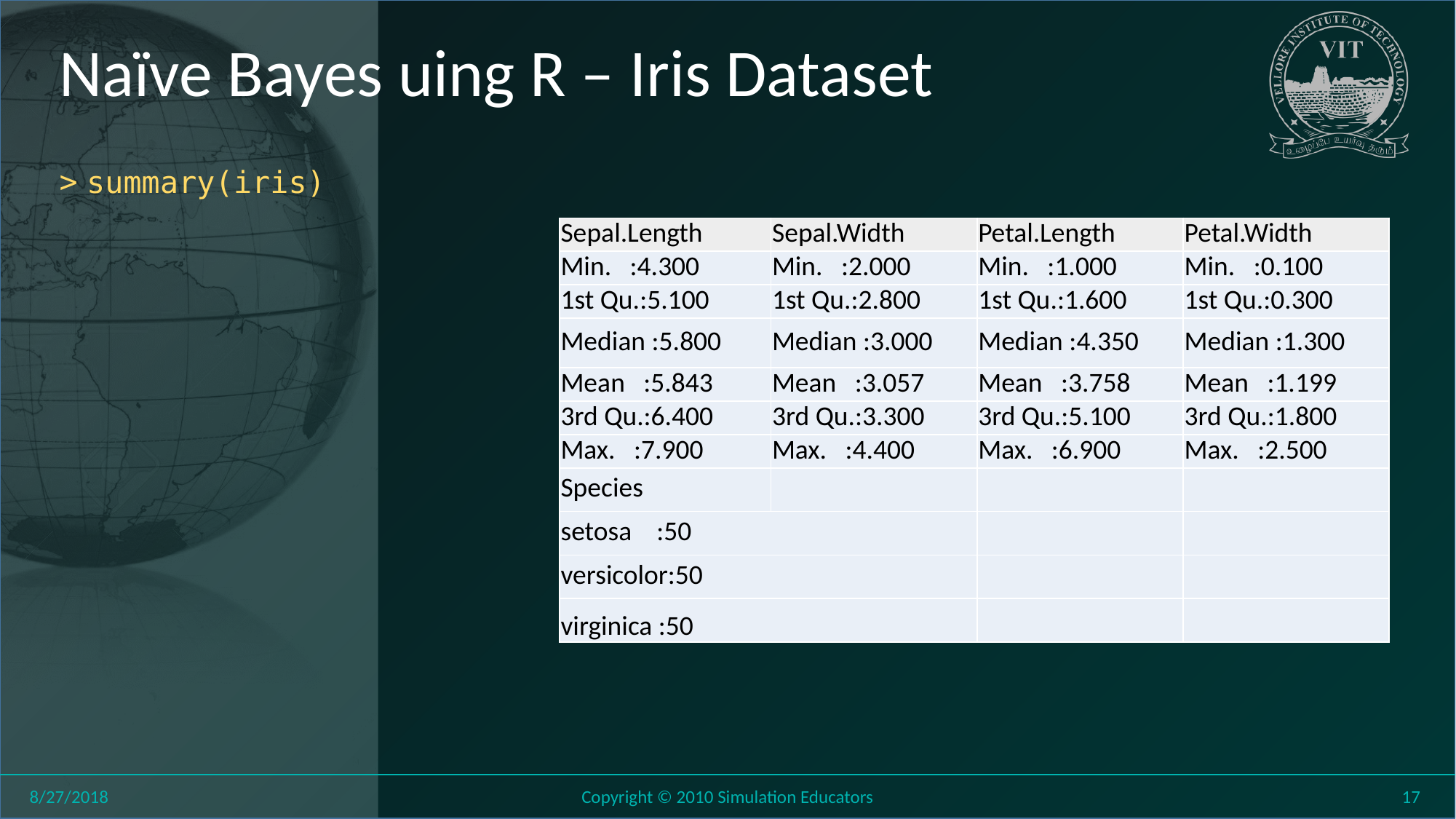

# Naïve Bayes uing R – Iris Dataset
summary(iris)
| Sepal.Length | Sepal.Width | Petal.Length | Petal.Width |
| --- | --- | --- | --- |
| Min. :4.300 | Min. :2.000 | Min. :1.000 | Min. :0.100 |
| 1st Qu.:5.100 | 1st Qu.:2.800 | 1st Qu.:1.600 | 1st Qu.:0.300 |
| Median :5.800 | Median :3.000 | Median :4.350 | Median :1.300 |
| Mean :5.843 | Mean :3.057 | Mean :3.758 | Mean :1.199 |
| 3rd Qu.:6.400 | 3rd Qu.:3.300 | 3rd Qu.:5.100 | 3rd Qu.:1.800 |
| Max. :7.900 | Max. :4.400 | Max. :6.900 | Max. :2.500 |
| Species |  |  |  |
| setosa :50 |  |  |  |
| versicolor:50 |  |  |  |
| virginica :50 |  |  |  |
8/27/2018
Copyright © 2010 Simulation Educators
17